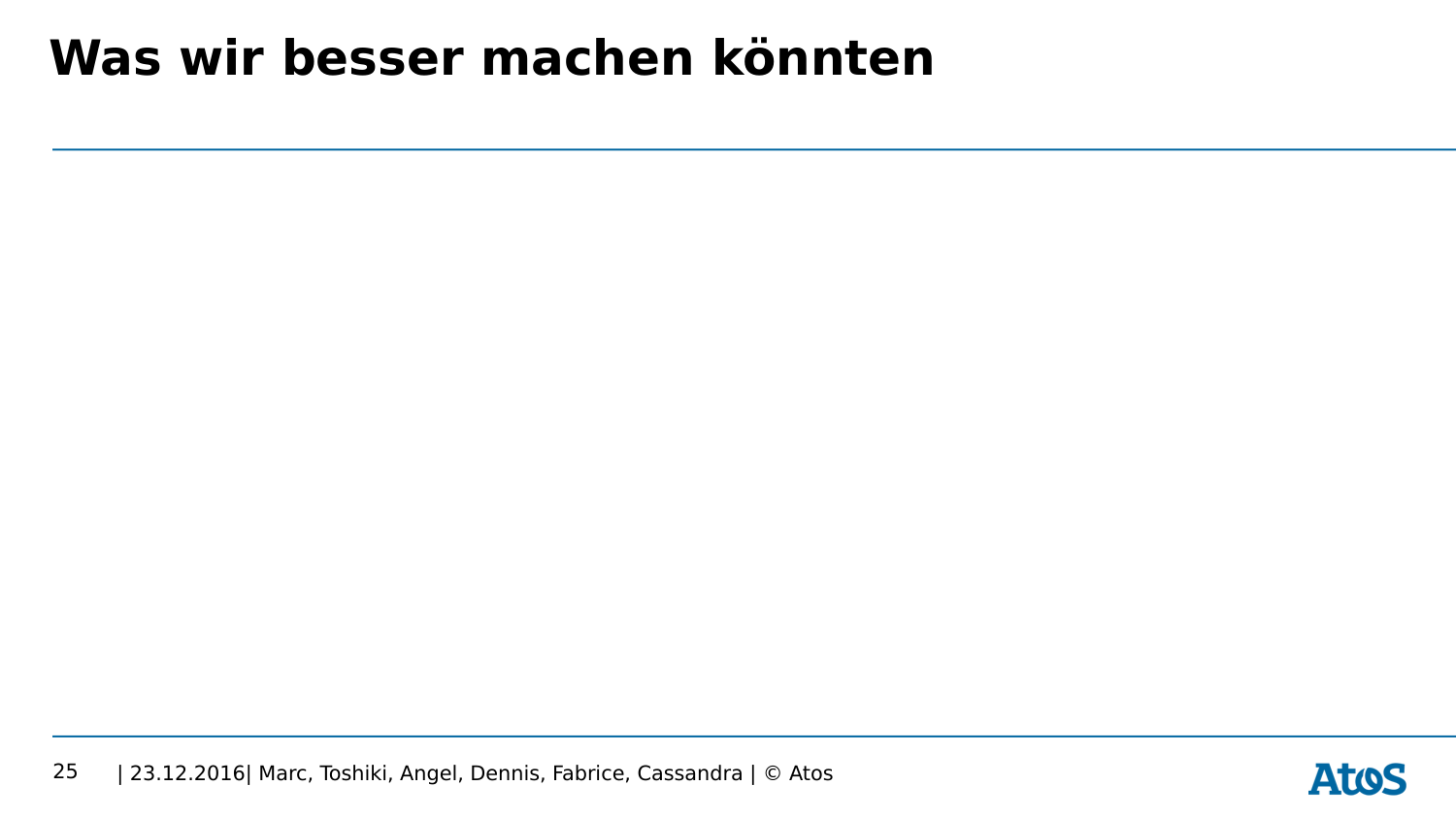

# Was wir besser machen könnten

25